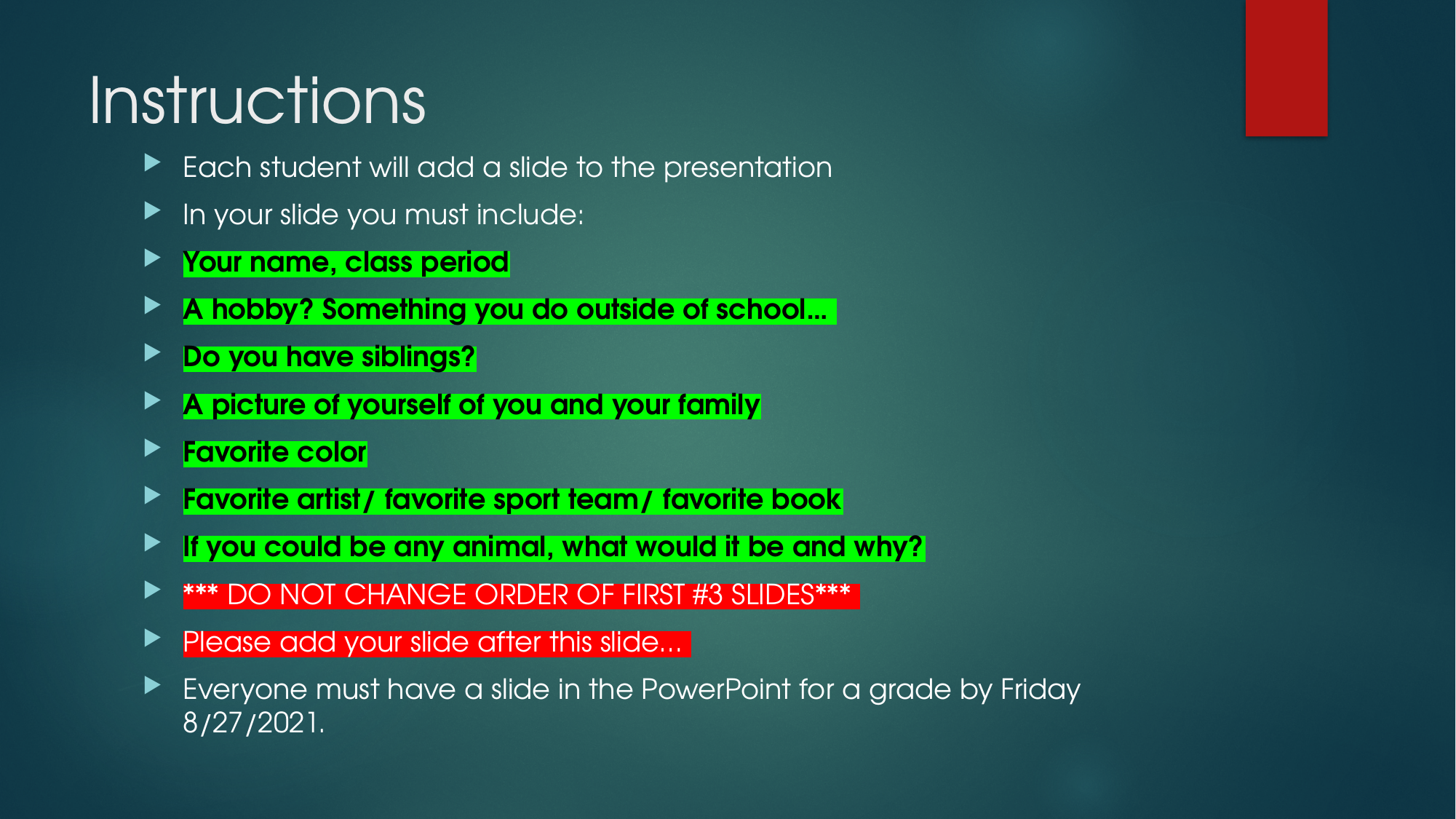

# Instructions
Each student will add a slide to the presentation
In your slide you must include:
Your name, class period
A hobby? Something you do outside of school…
Do you have siblings?
A picture of yourself of you and your family
Favorite color
Favorite artist/ favorite sport team/ favorite book
If you could be any animal, what would it be and why?
*** DO NOT CHANGE ORDER OF FIRST #3 SLIDES***
Please add your slide after this slide…
Everyone must have a slide in the PowerPoint for a grade by Friday 8/27/2021.